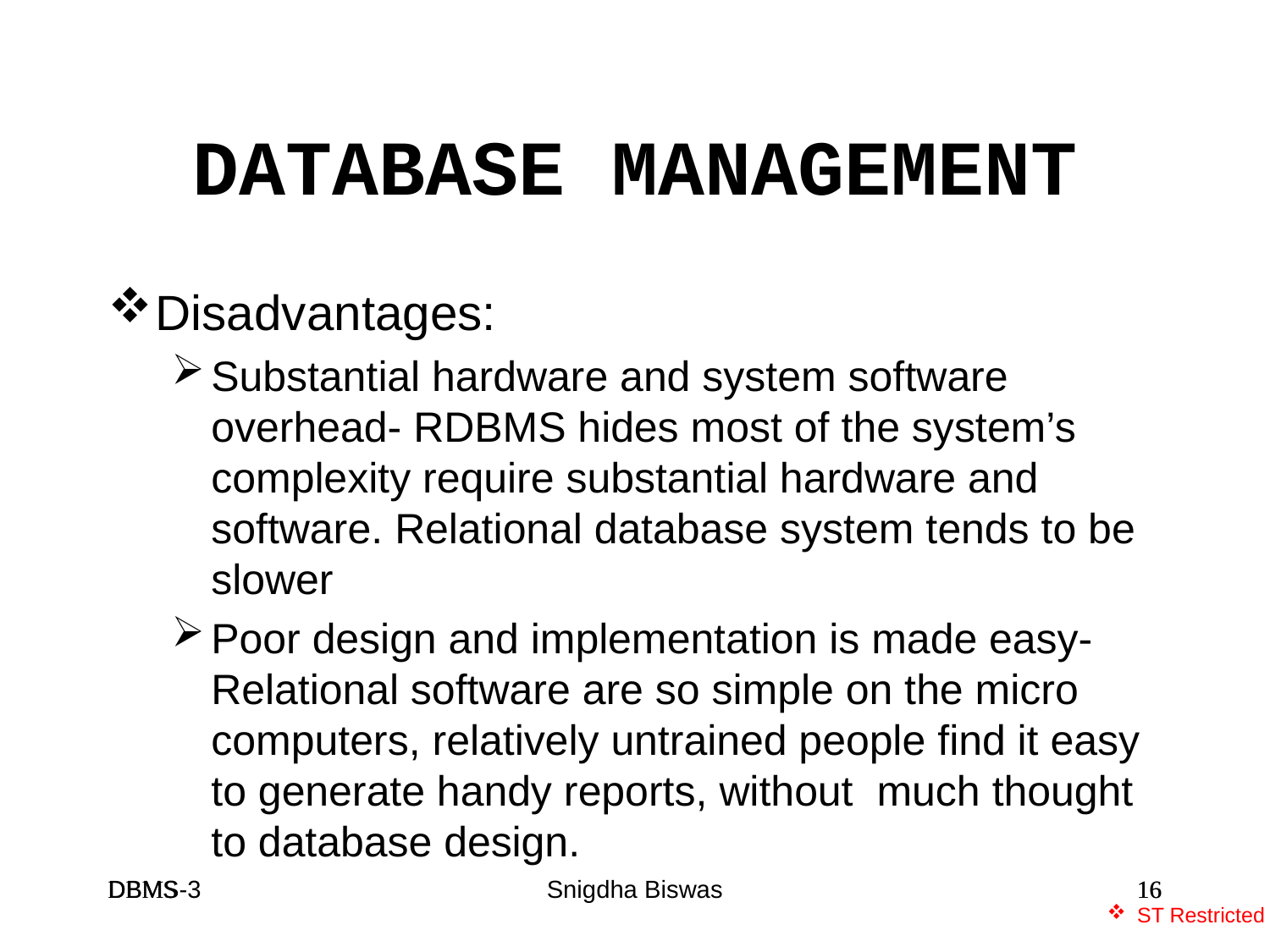

# DATABASE MANAGEMENT
Disadvantages:
Substantial hardware and system software overhead- RDBMS hides most of the system’s complexity require substantial hardware and software. Relational database system tends to be slower
Poor design and implementation is made easy-Relational software are so simple on the micro computers, relatively untrained people find it easy to generate handy reports, without  much thought to database design.

DBMS-3
DBMS
Snigdha Biswas
16
16